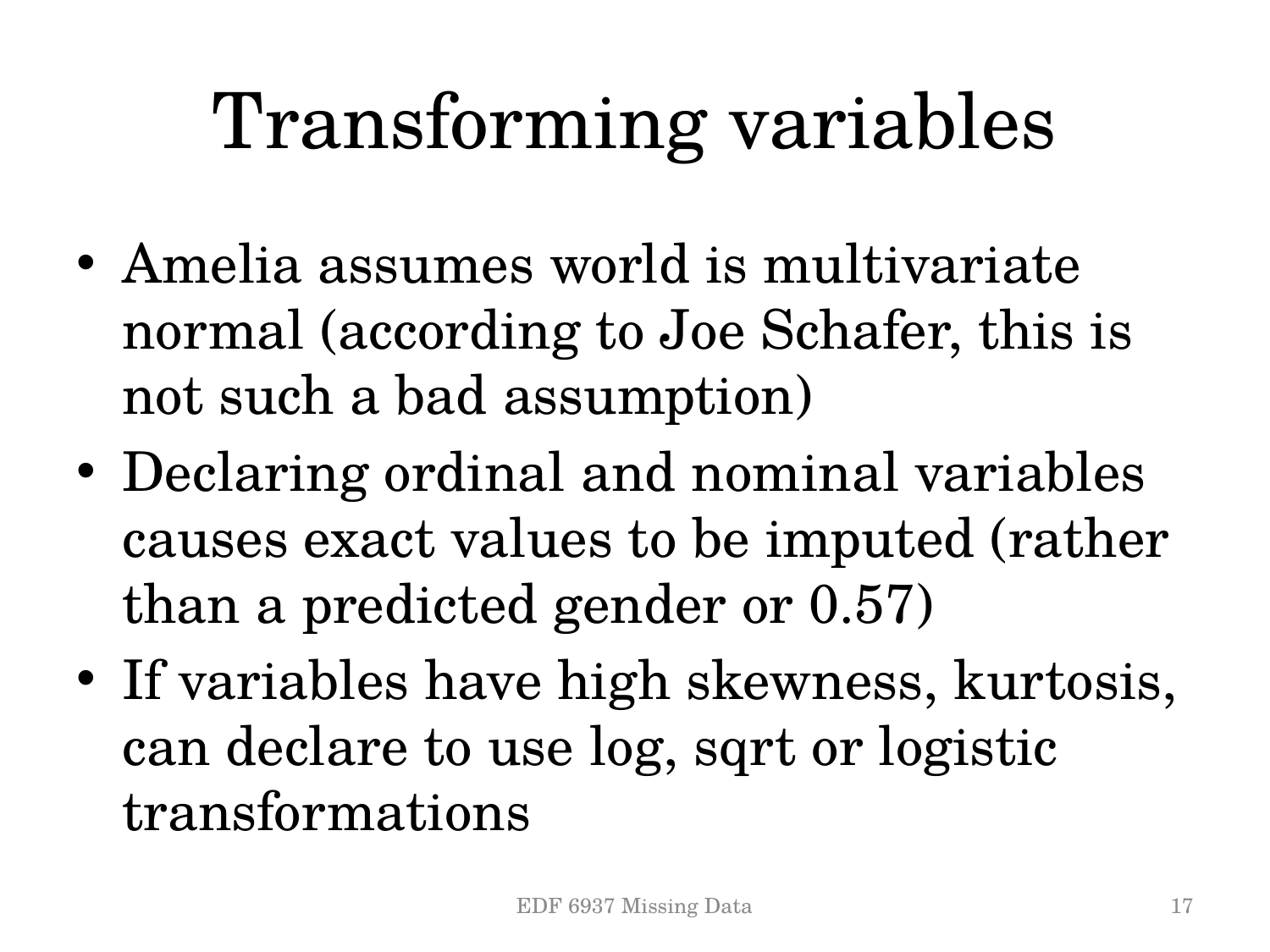

# Transforming variables
Amelia assumes world is multivariate normal (according to Joe Schafer, this is not such a bad assumption)
Declaring ordinal and nominal variables causes exact values to be imputed (rather than a predicted gender or 0.57)
If variables have high skewness, kurtosis, can declare to use log, sqrt or logistic transformations

EDF 6937 Missing Data
17